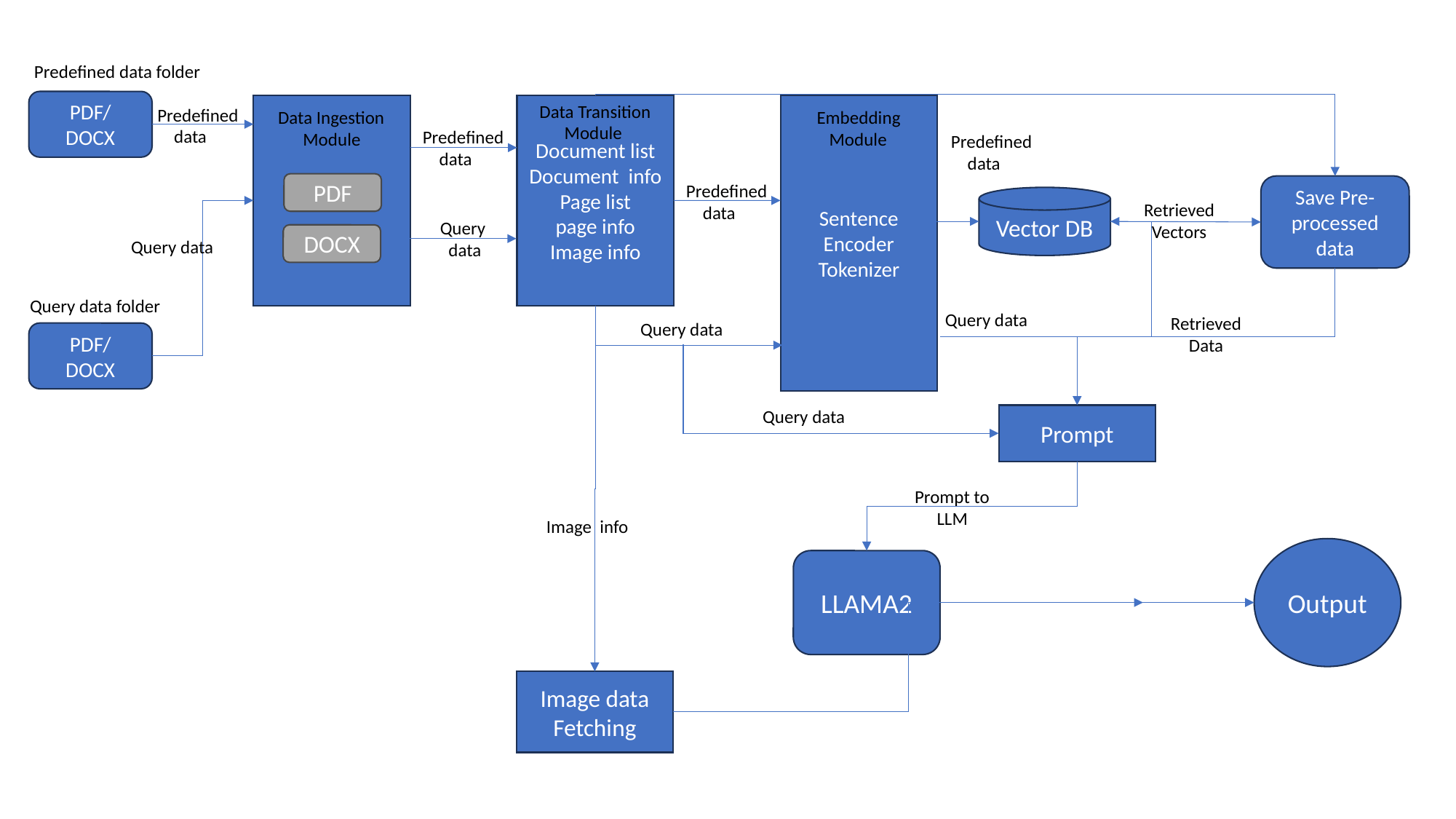

Predefined data folder
PDF/
DOCX
Data Transition
      Module

Document list
Document  info
Page list
page info
Image info
Sentence Encoder Tokenizer
Predefined
    data
Data Ingestion
      Module
Embedding
   Module
Predefined
    data
Predefined
    data
PDF
Predefined
    data
Save Pre-processed
data
Vector DB
Retrieved Vectors
Query  data
DOCX
Query data
Query data folder
Query data
Retrieved Data
Query data
PDF/
DOCX
Query data
Prompt
Prompt to LLM
Image  info
Output
LLAMA2
Image data
Fetching